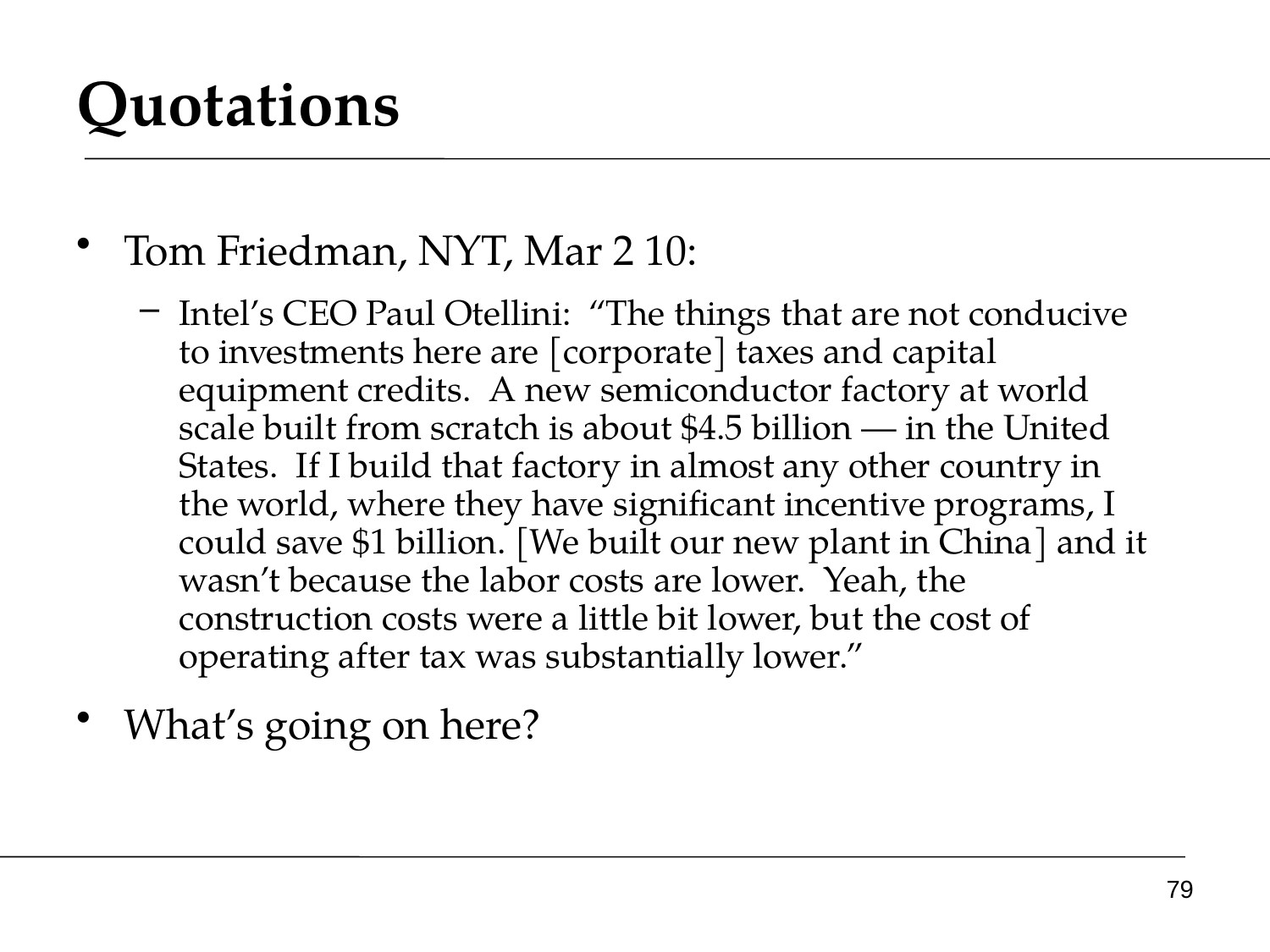

# Quotations
Tom Friedman, NYT, Mar 2 10:
Intel’s CEO Paul Otellini:  “The things that are not conducive to investments here are [corporate] taxes and capital equipment credits.  A new semiconductor factory at world scale built from scratch is about $4.5 billion — in the United States.  If I build that factory in almost any other country in the world, where they have significant incentive programs, I could save $1 billion. [We built our new plant in China] and it wasn’t because the labor costs are lower.  Yeah, the construction costs were a little bit lower, but the cost of operating after tax was substantially lower.”
What’s going on here?
79